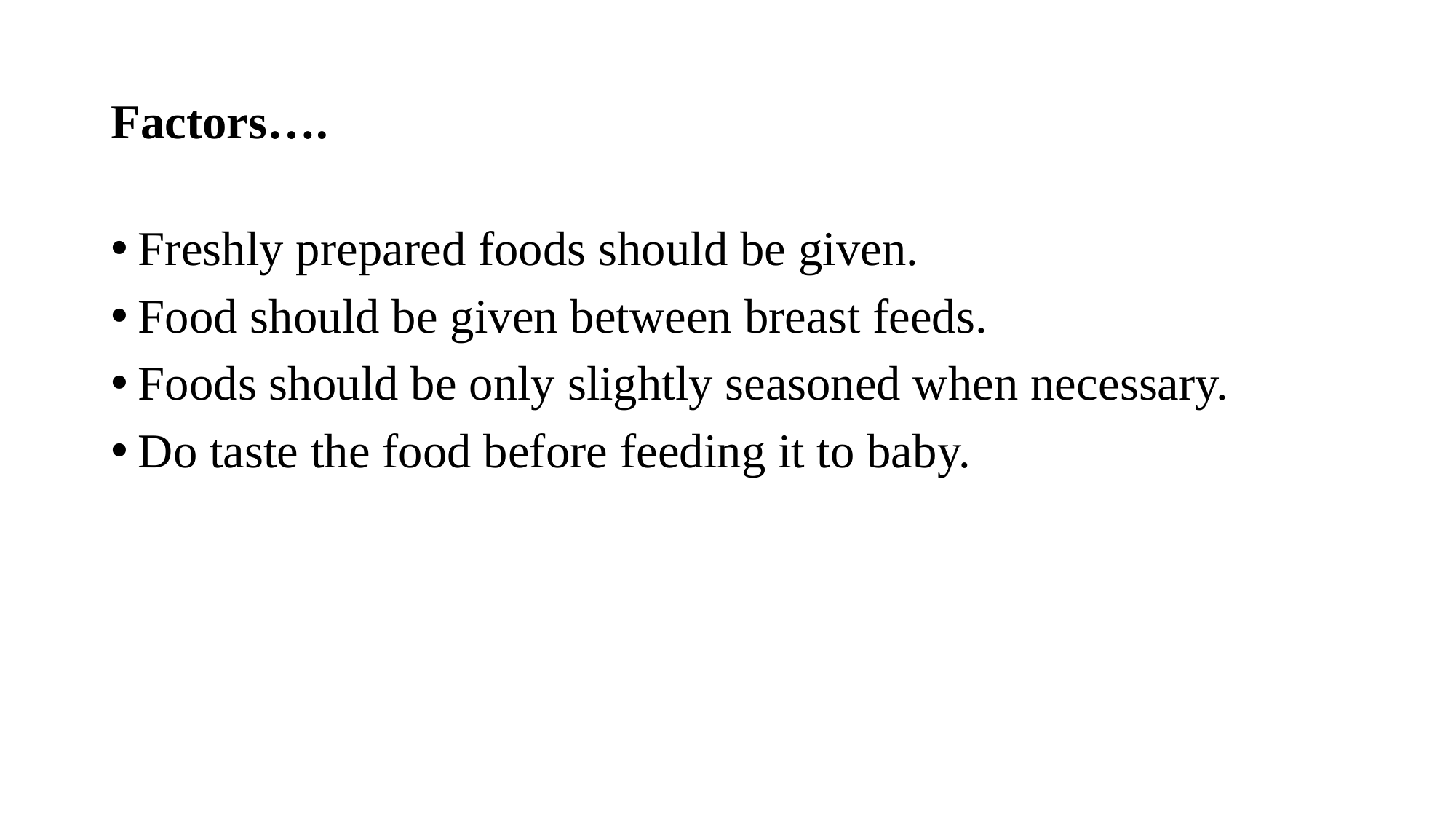

# Factors….
Freshly prepared foods should be given.
Food should be given between breast feeds.
Foods should be only slightly seasoned when necessary.
Do taste the food before feeding it to baby.